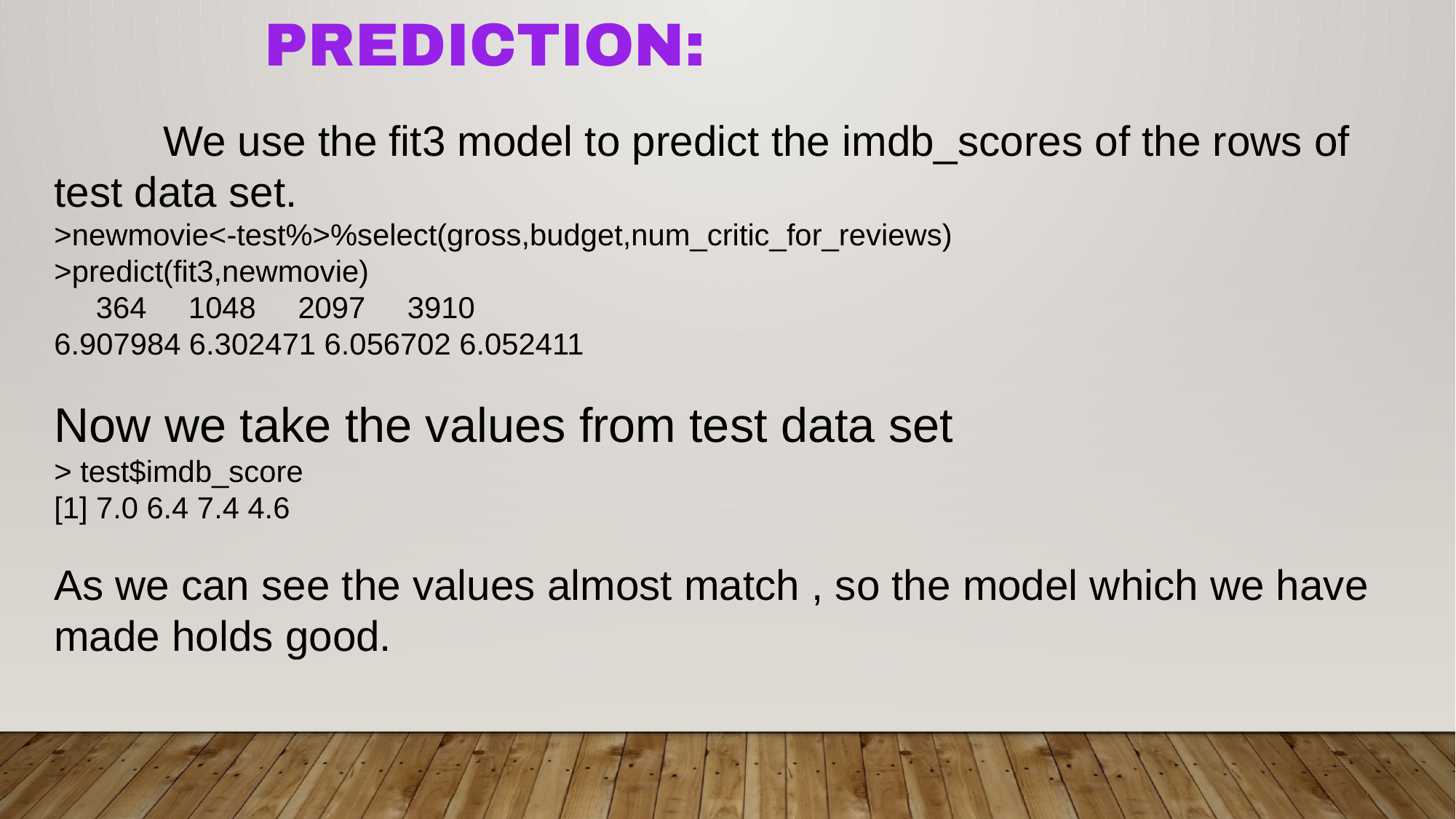

PREDICTION:
	We use the fit3 model to predict the imdb_scores of the rows of test data set.
>newmovie<-test%>%select(gross,budget,num_critic_for_reviews)
>predict(fit3,newmovie)
     364     1048     2097     3910
6.907984 6.302471 6.056702 6.052411

Now we take the values from test data set
> test$imdb_score
[1] 7.0 6.4 7.4 4.6

As we can see the values almost match , so the model which we have made holds good.